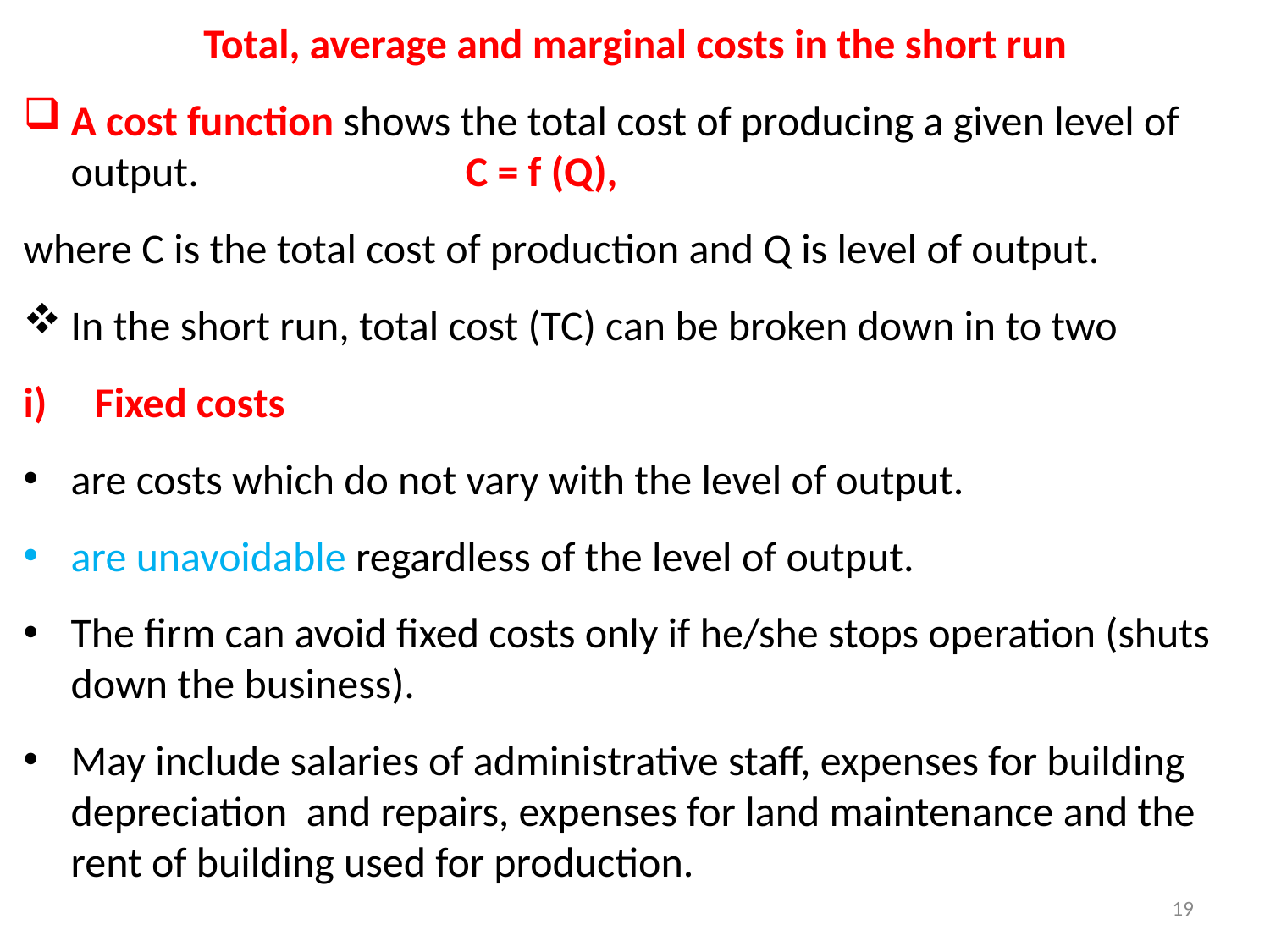

Total, average and marginal costs in the short run
A cost function shows the total cost of producing a given level of output.                            C = f (Q),
where C is the total cost of production and Q is level of output.
In the short run, total cost (TC) can be broken down in to two
Fixed costs
are costs which do not vary with the level of output.
are unavoidable regardless of the level of output.
The firm can avoid fixed costs only if he/she stops operation (shuts down the business).
May include salaries of administrative staff, expenses for building depreciation  and repairs, expenses for land maintenance and the rent of building used for production.

19